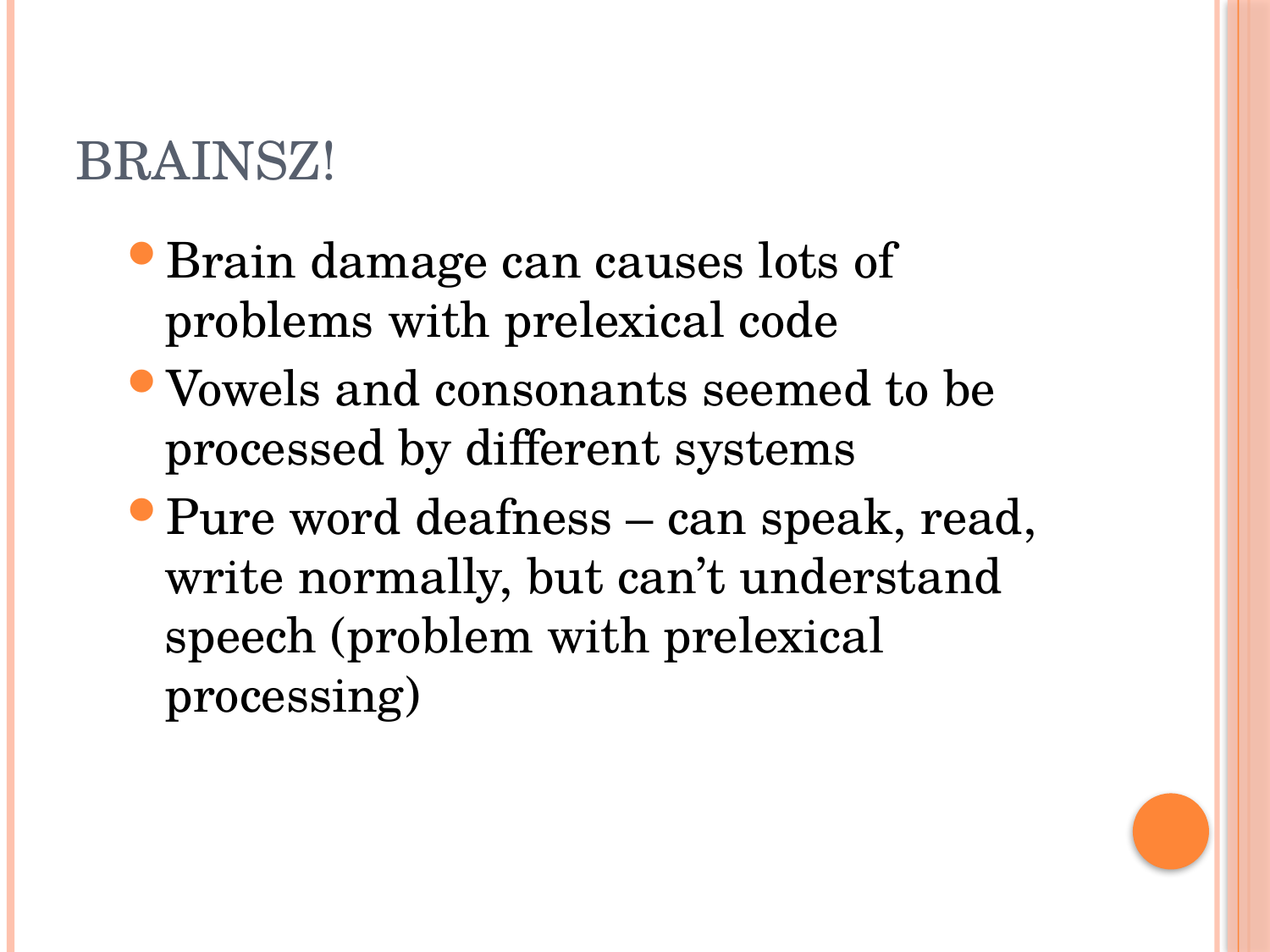

# BrainsZ!
Brain damage can causes lots of problems with prelexical code
Vowels and consonants seemed to be processed by different systems
Pure word deafness – can speak, read, write normally, but can’t understand speech (problem with prelexical processing)